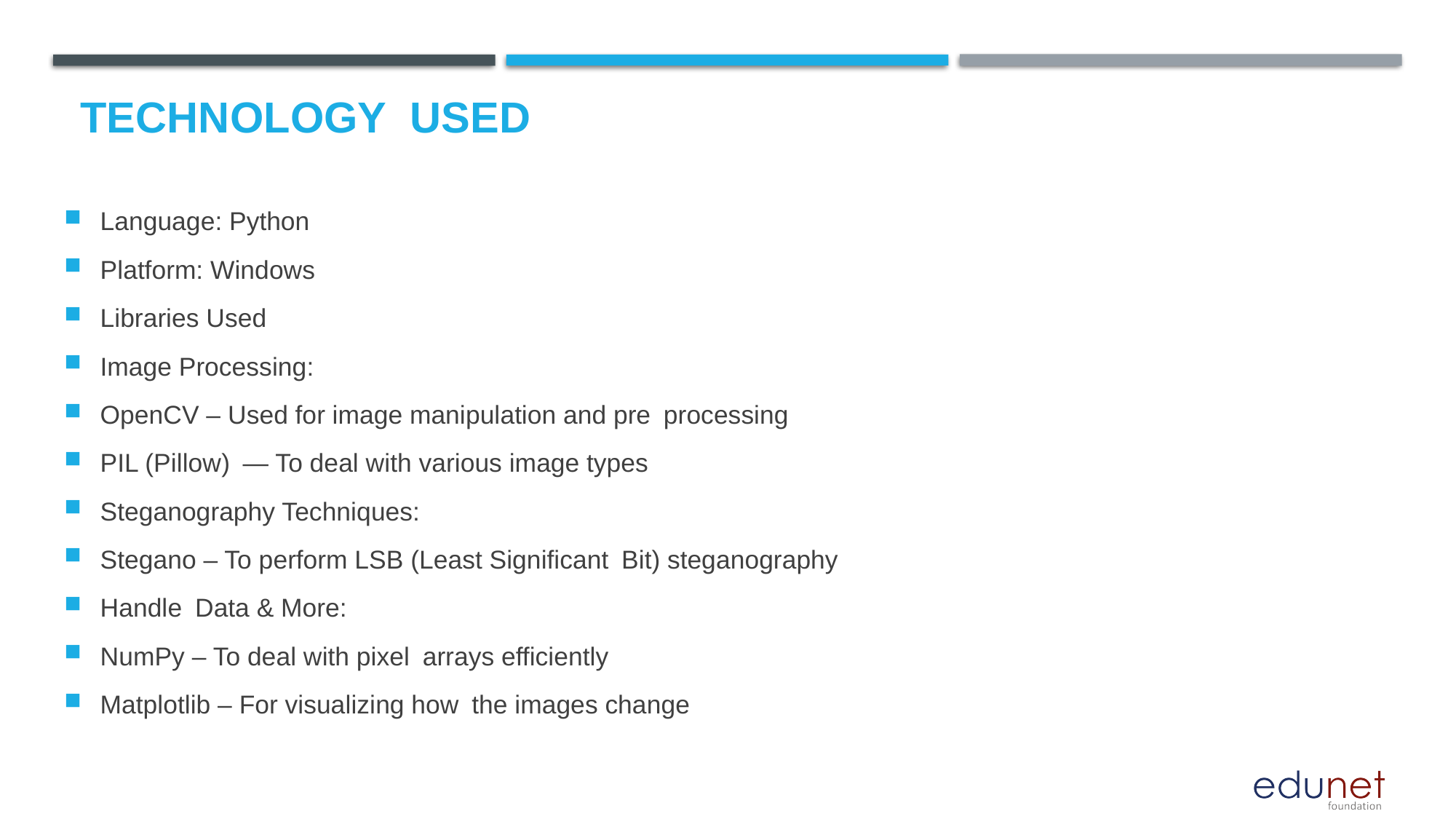

# Technology  used

Language: Python
Platform: Windows
Libraries Used
Image Processing:
OpenCV – Used for image manipulation and pre processing
PIL (Pillow) — To deal with various image types
Steganography Techniques:
Stegano – To perform LSB (Least Significant Bit) steganography
Handle Data & More:
NumPy – To deal with pixel arrays efficiently
Matplotlib – For visualizing how the images change